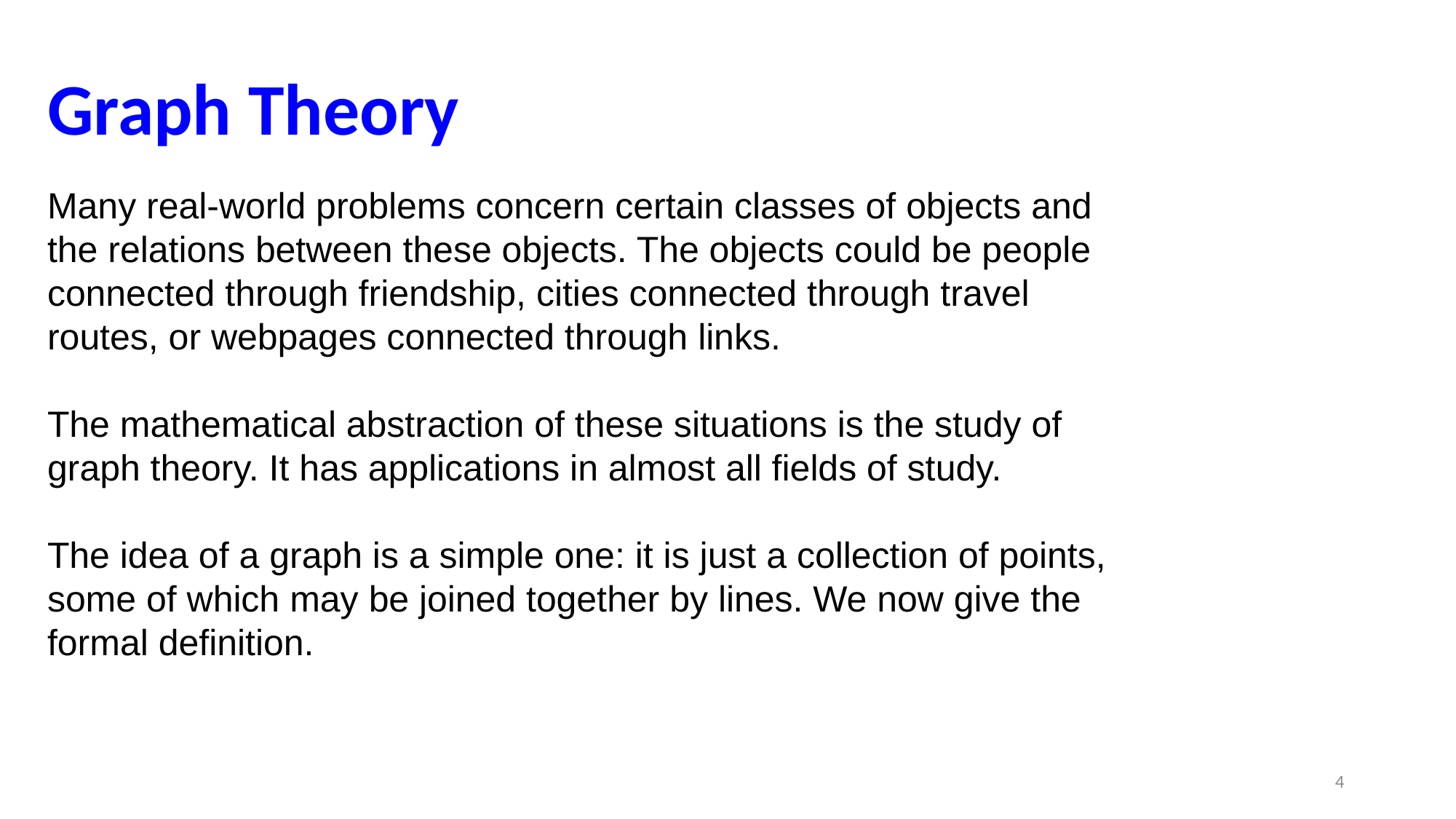

Graph Theory

Many real-world problems concern certain classes of objects and
the relations between these objects. The objects could be people
connected through friendship, cities connected through travel
routes, or webpages connected through links.

The mathematical abstraction of these situations is the study of
graph theory. It has applications in almost all fields of study.

The idea of a graph is a simple one: it is just a collection of points,
some of which may be joined together by lines. We now give the
formal definition.
4